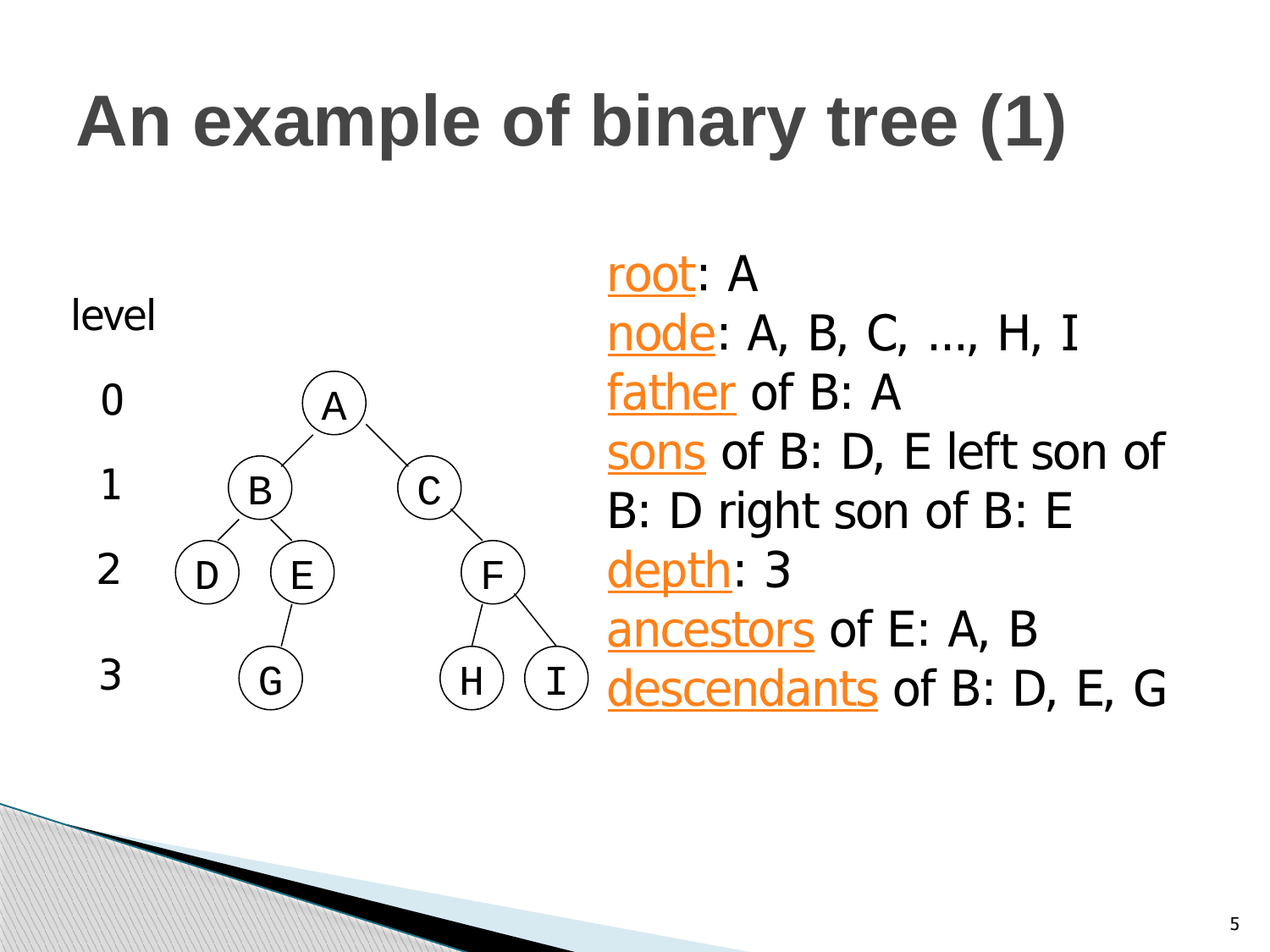

# An example of binary tree (1)
root: A
node: A, B, C, …, H, I
father of B: A
sons of B: D, E left son of B: D right son of B: E
depth: 3
ancestors of E: A, B
descendants of B: D, E, G
level
0
A

1
B
C

2
D
E
F

3
G
H
I
5